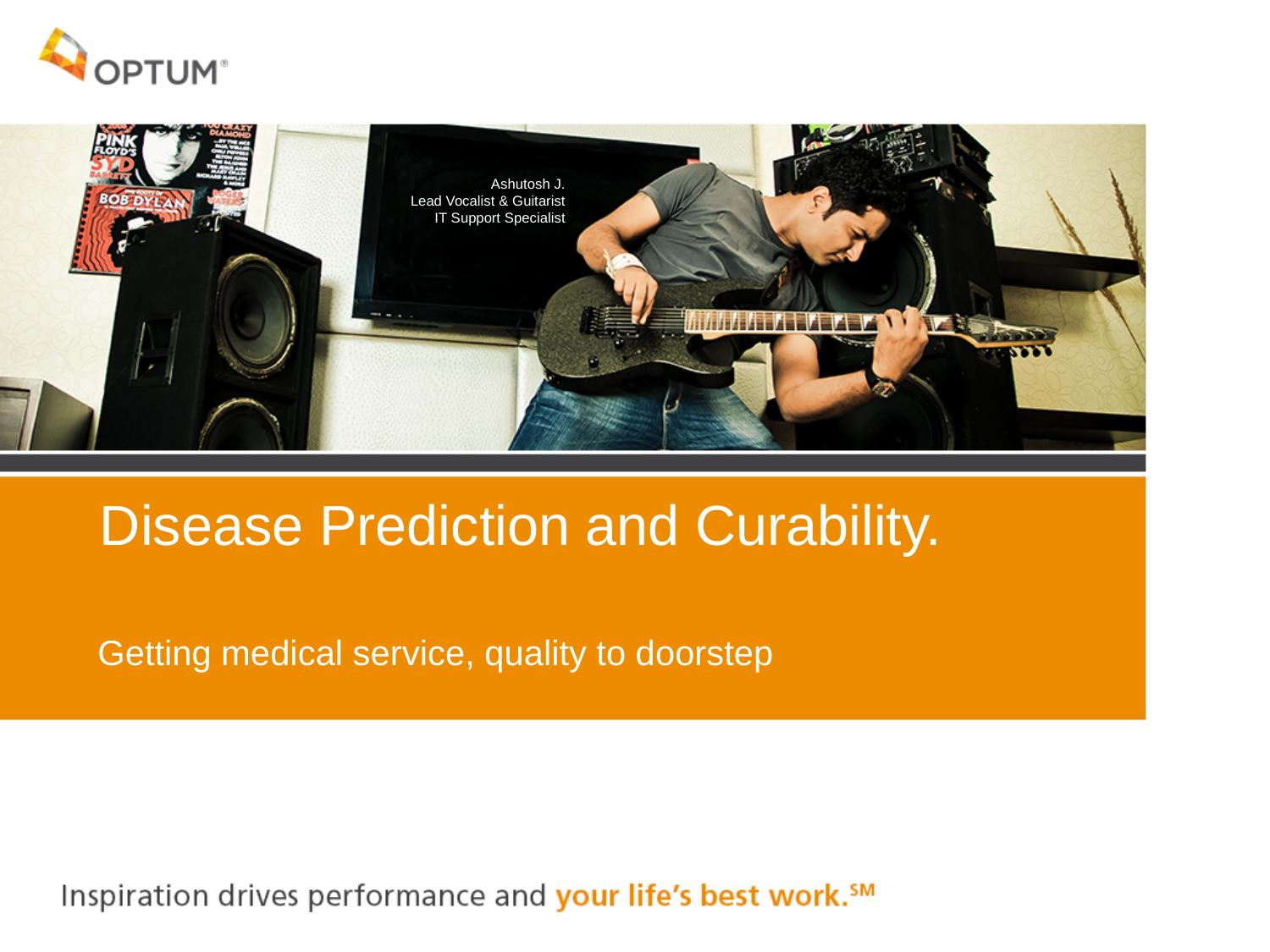

Ashutosh J.
Lead Vocalist & Guitarist
IT Support Specialist
Disease Prediction and Curability.
Getting medical service, quality to doorstep